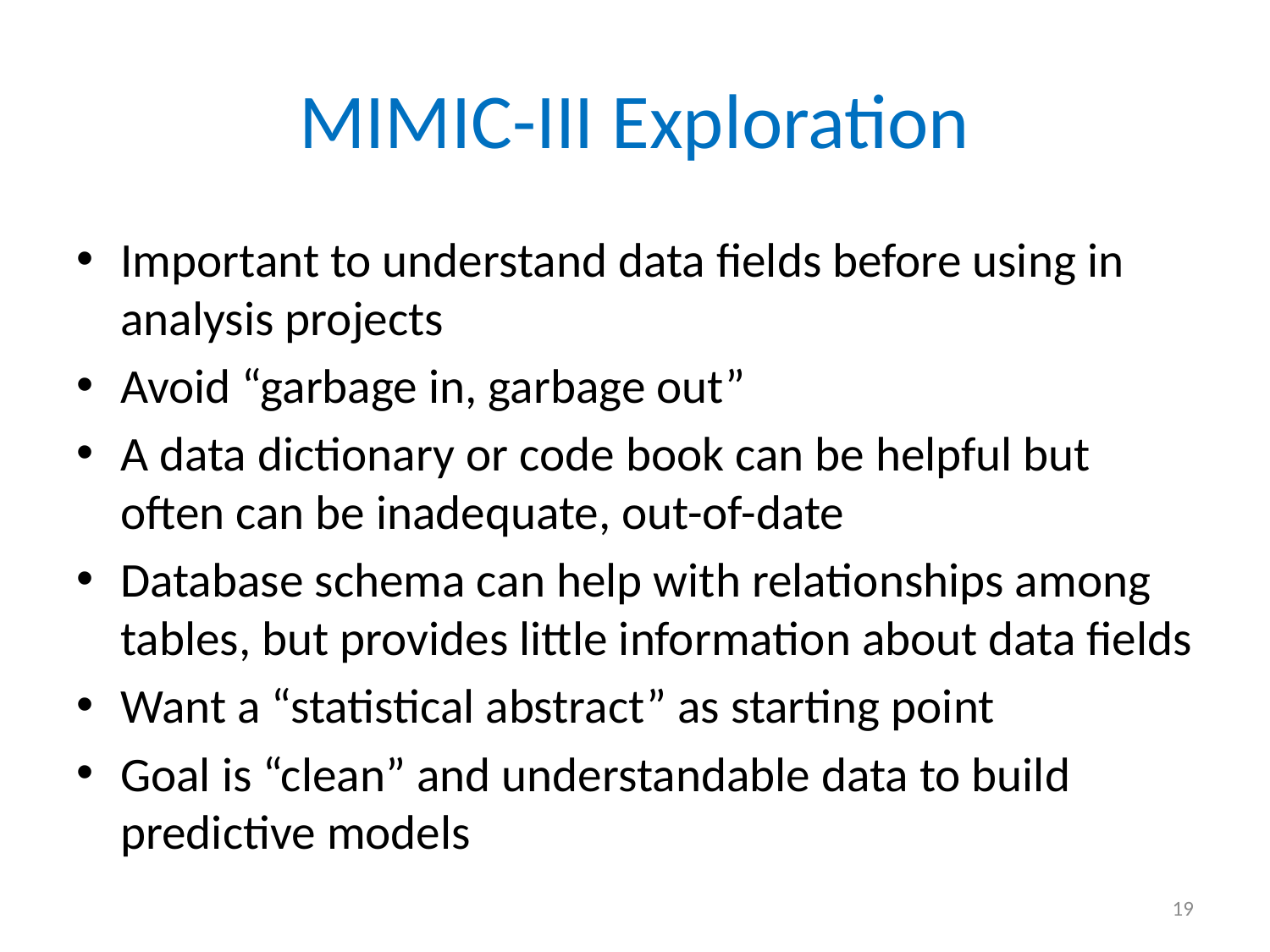

# MIMIC-III Exploration
Important to understand data fields before using in analysis projects
Avoid “garbage in, garbage out”
A data dictionary or code book can be helpful but often can be inadequate, out-of-date
Database schema can help with relationships among tables, but provides little information about data fields
Want a “statistical abstract” as starting point
Goal is “clean” and understandable data to build predictive models
19